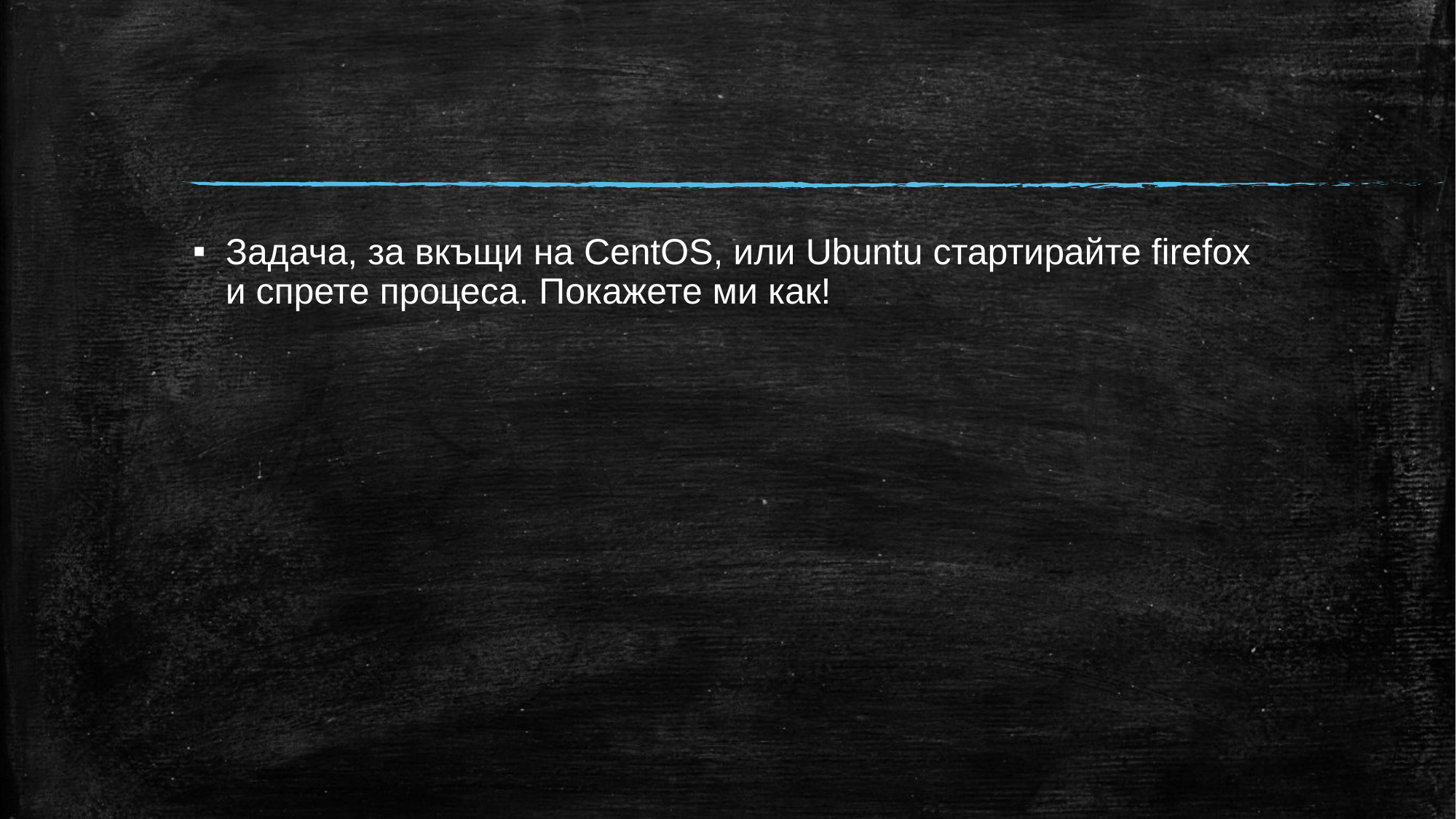

#
Задача, за вкъщи на CentOS, или Ubuntu стартирайте firefox и спрете процеса. Покажете ми как!